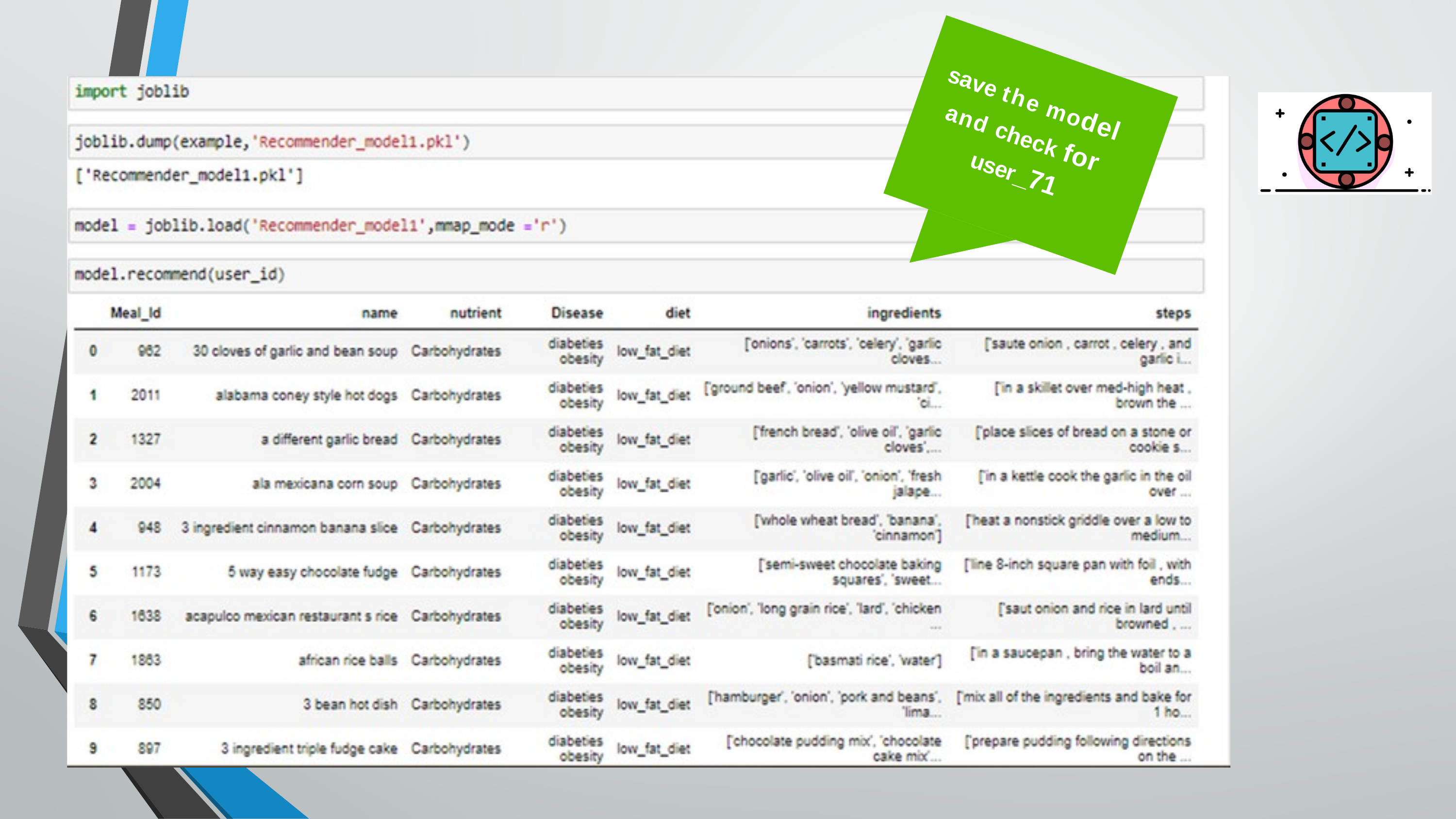

save the model
and check for
user_71